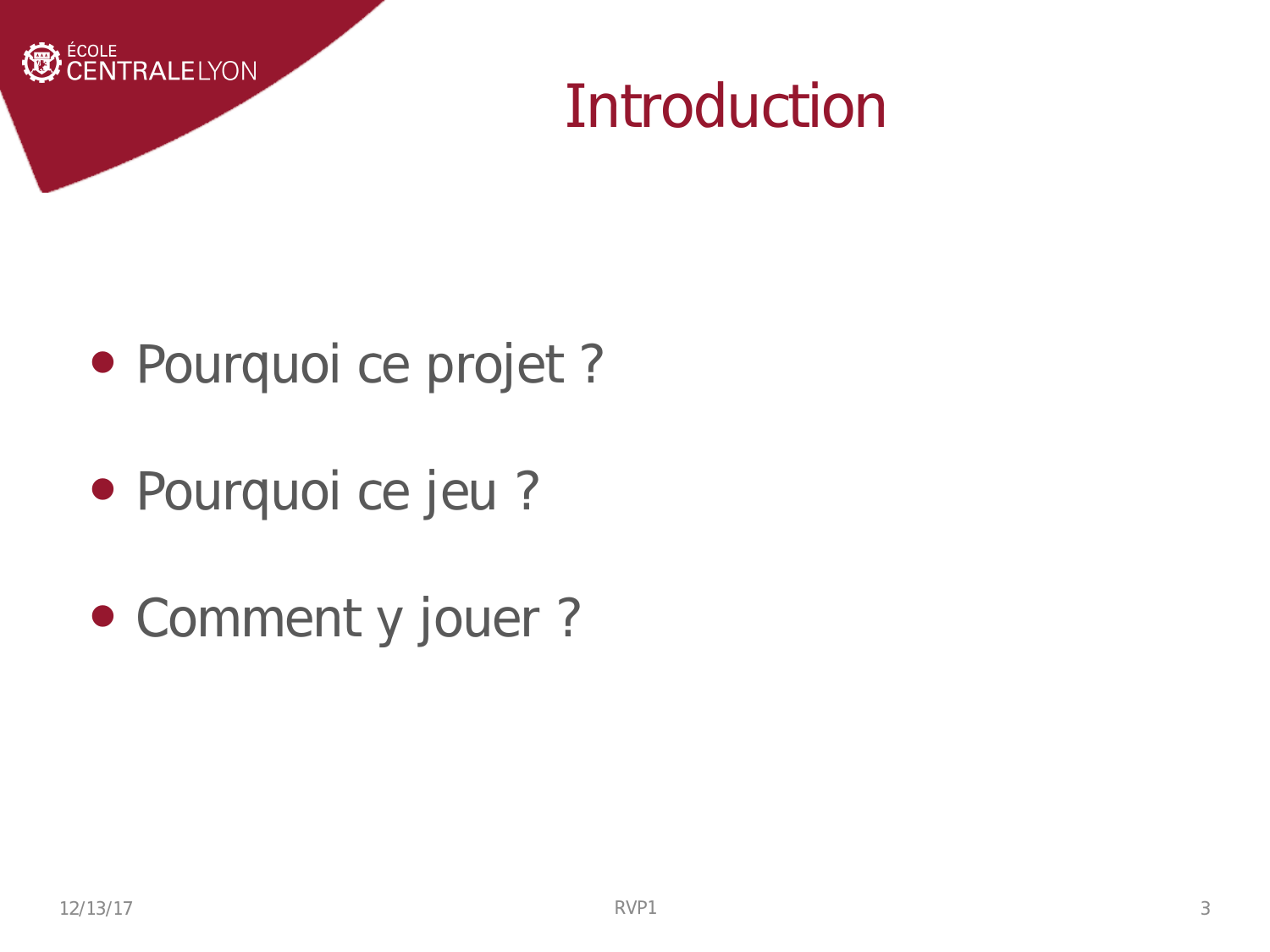

Introduction
Pourquoi ce projet ?

Pourquoi ce jeu ?

Comment y jouer ?

RVP1
12/13/17
3